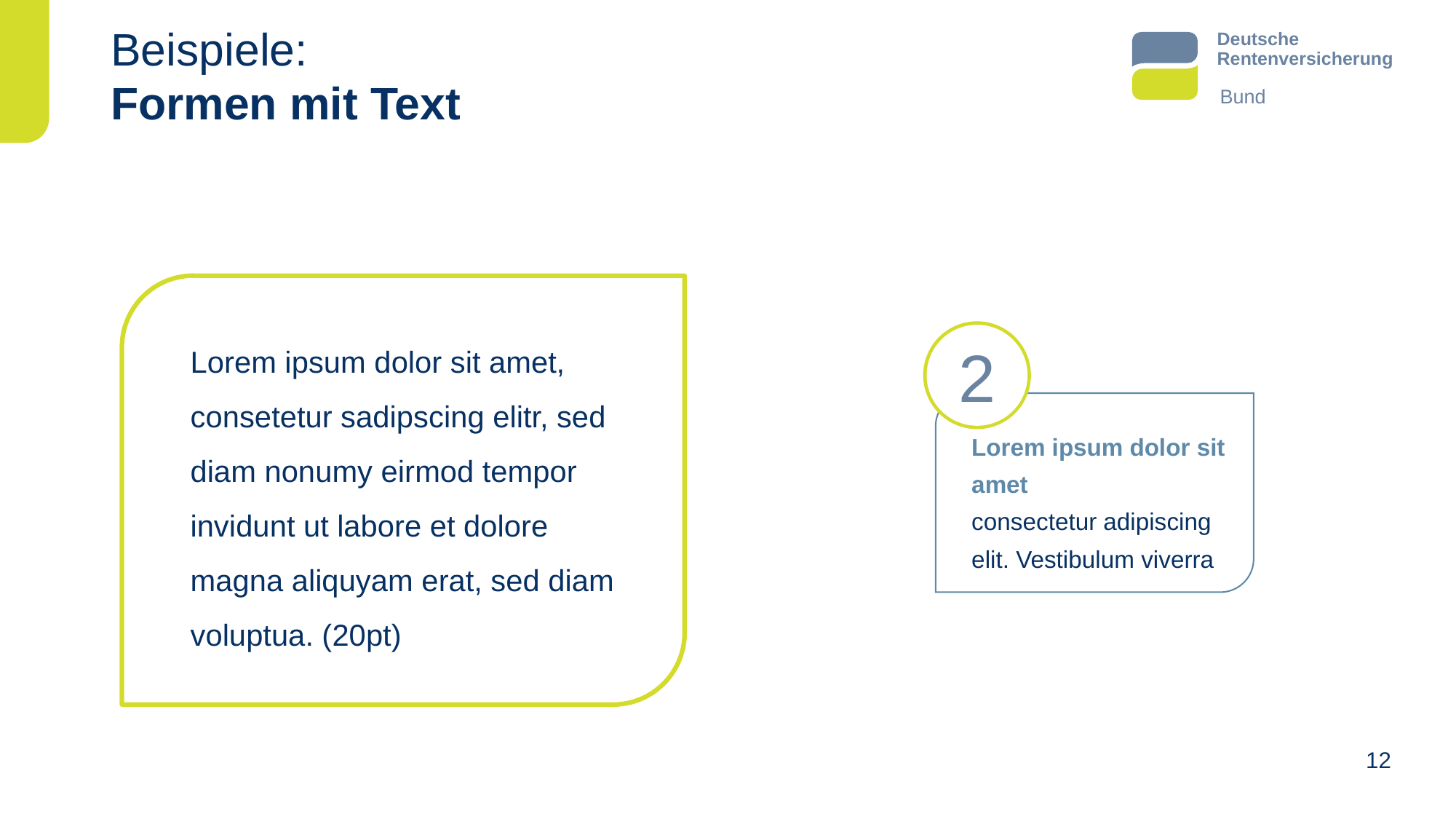

# Beispiele: Formen mit Text

Lorem ipsum dolor sit amet, consetetur sadipscing elitr, sed diam nonumy eirmod tempor invidunt ut labore et dolore magna aliquyam erat, sed diam voluptua. (20pt)

2

Lorem ipsum dolor sit amet
consectetur adipiscing elit. Vestibulum viverra
12
Textformen bitte gruppieren, sonst fehlerhafte Semantik Leserichtung

Um welche Textformen Text-Boxen handelt es sich